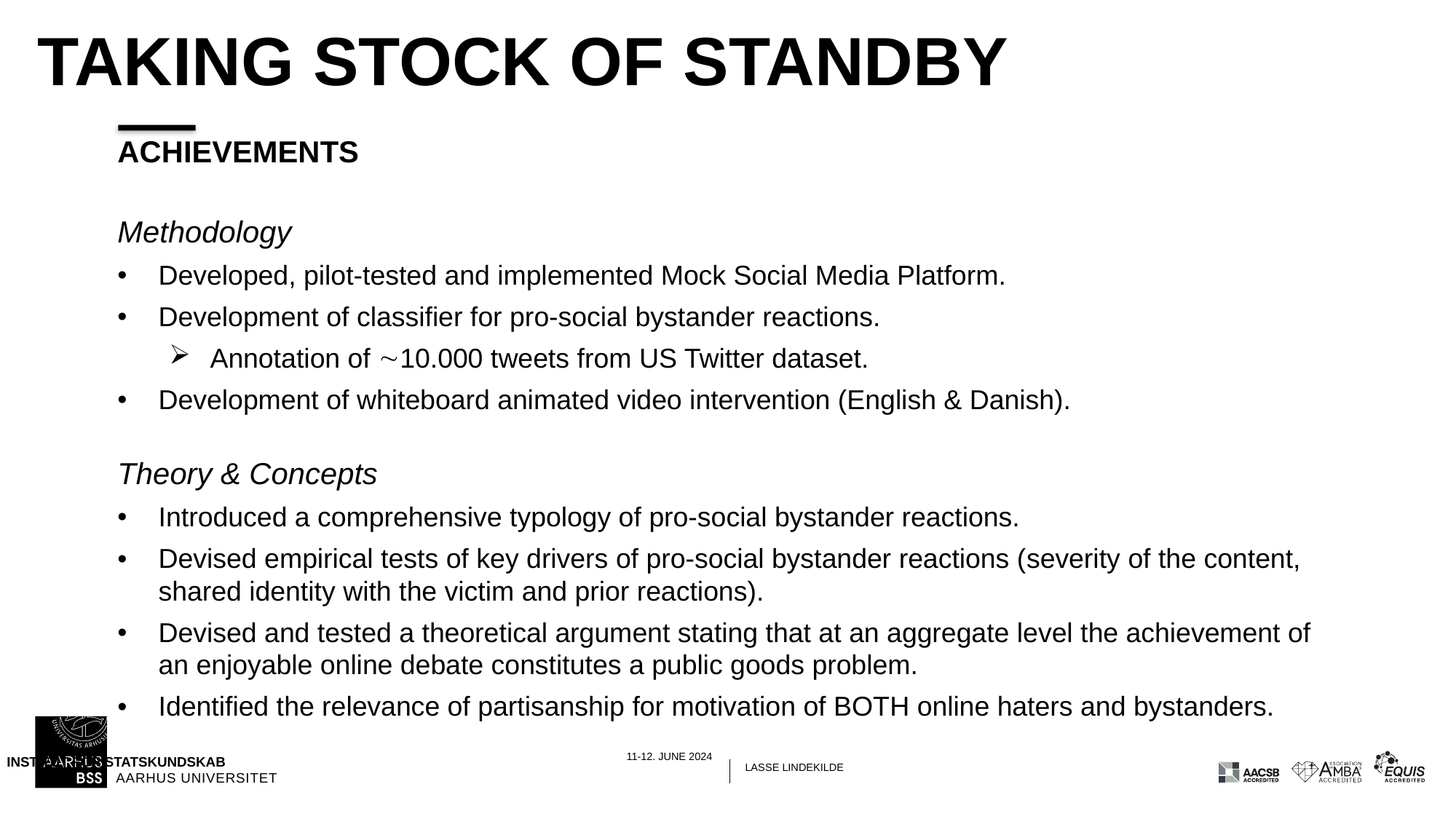

# Taking stock of standby
ACHIEVEMENTS

Methodology
Developed, pilot-tested and implemented Mock Social Media Platform.
Development of classifier for pro-social bystander reactions.
Annotation of ∼10.000 tweets from US Twitter dataset.
Development of whiteboard animated video intervention (English & Danish).

Theory & Concepts
Introduced a comprehensive typology of pro-social bystander reactions.
Devised empirical tests of key drivers of pro-social bystander reactions (severity of the content, shared identity with the victim and prior reactions).
Devised and tested a theoretical argument stating that at an aggregate level the achievement of an enjoyable online debate constitutes a public goods problem.
Identified the relevance of partisanship for motivation of BOTH online haters and bystanders.
14.06.202419-04-2022